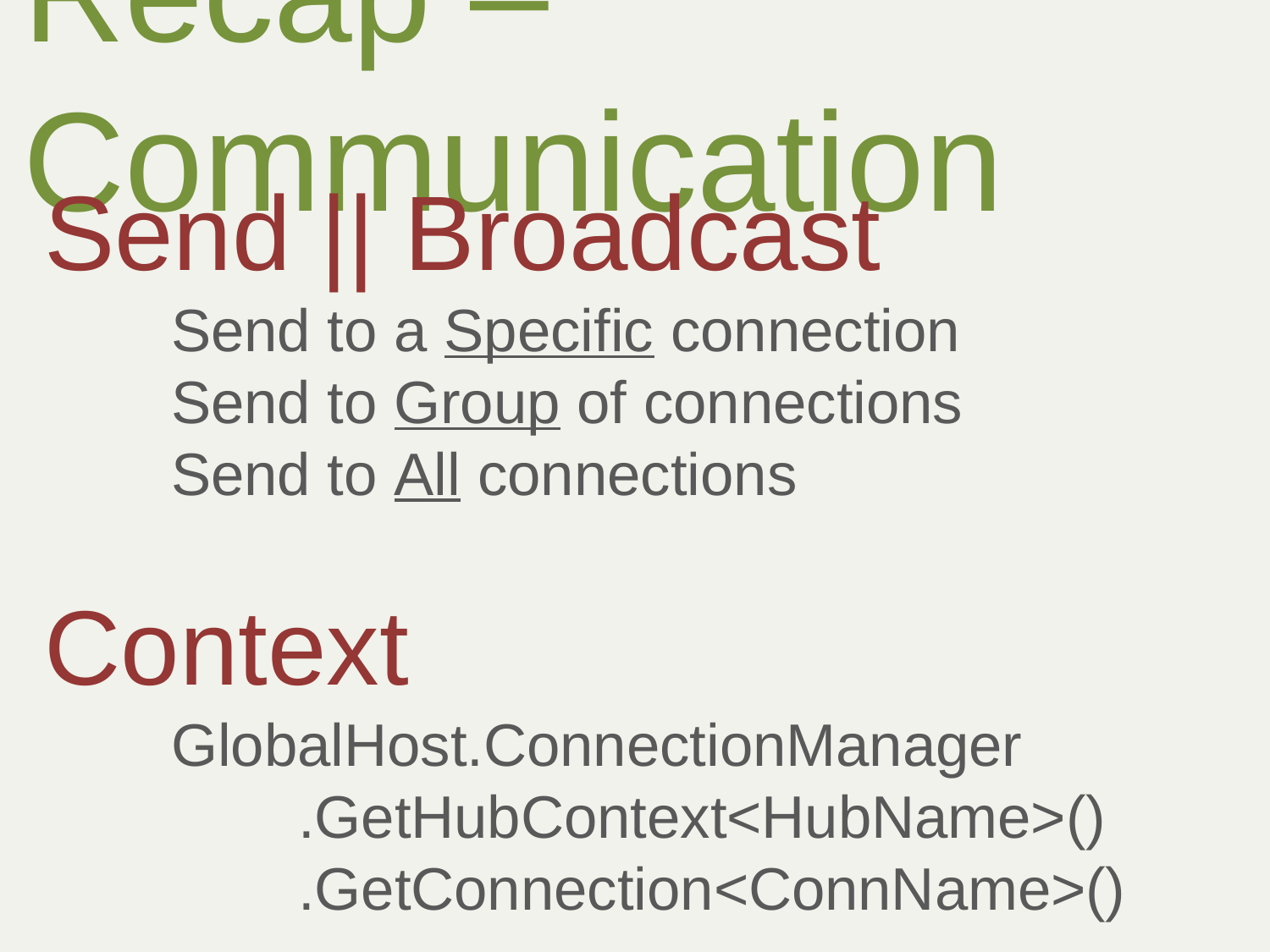

Recap – Communication
Send || Broadcast
	Send to a Specific connection
	Send to Group of connections
	Send to All connections
Context
	GlobalHost.ConnectionManager
		.GetHubContext<HubName>()
		.GetConnection<ConnName>()